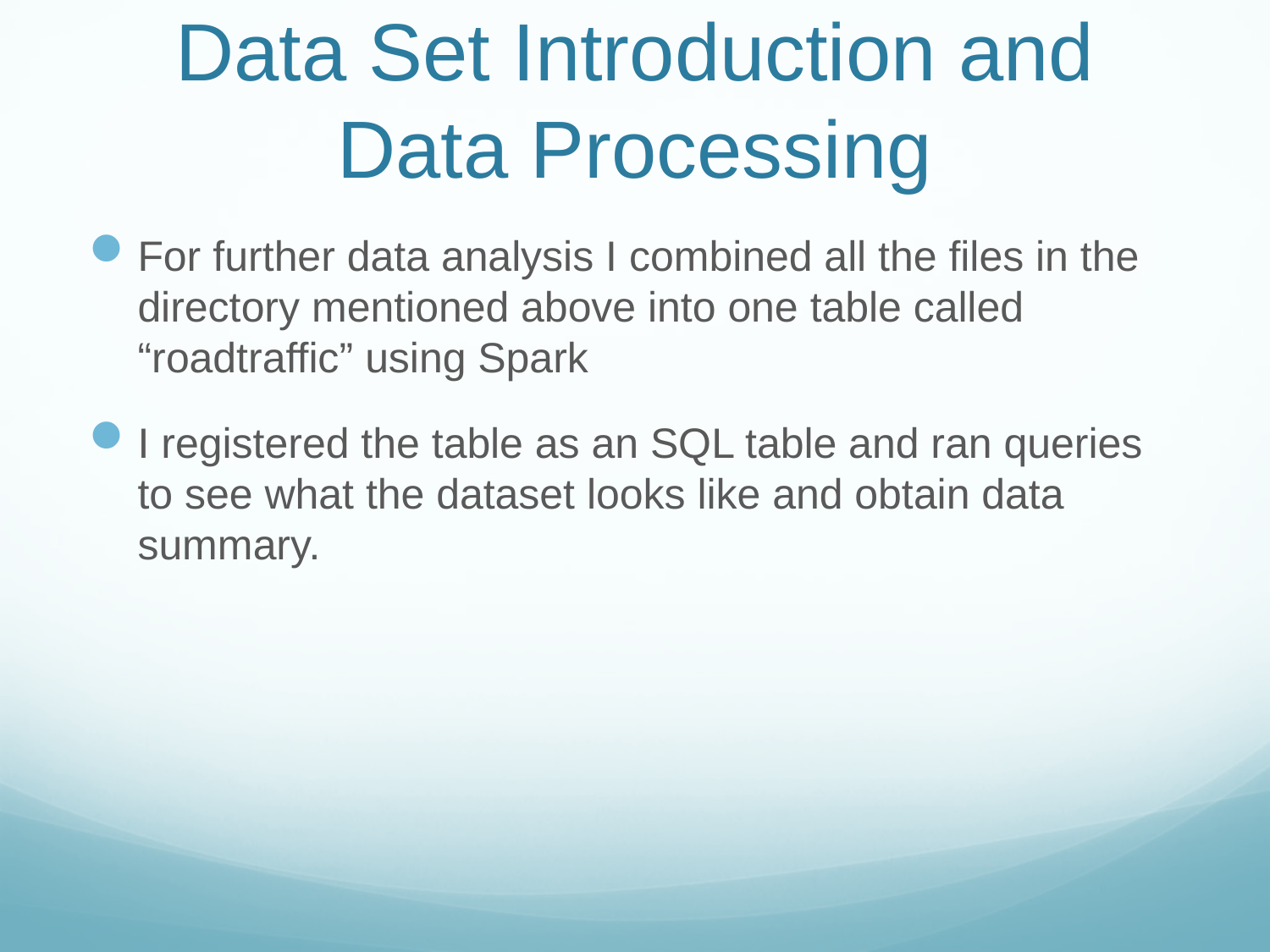

# Data Set Introduction and Data Processing
For further data analysis I combined all the files in the directory mentioned above into one table called “roadtraffic” using Spark
I registered the table as an SQL table and ran queries to see what the dataset looks like and obtain data summary.